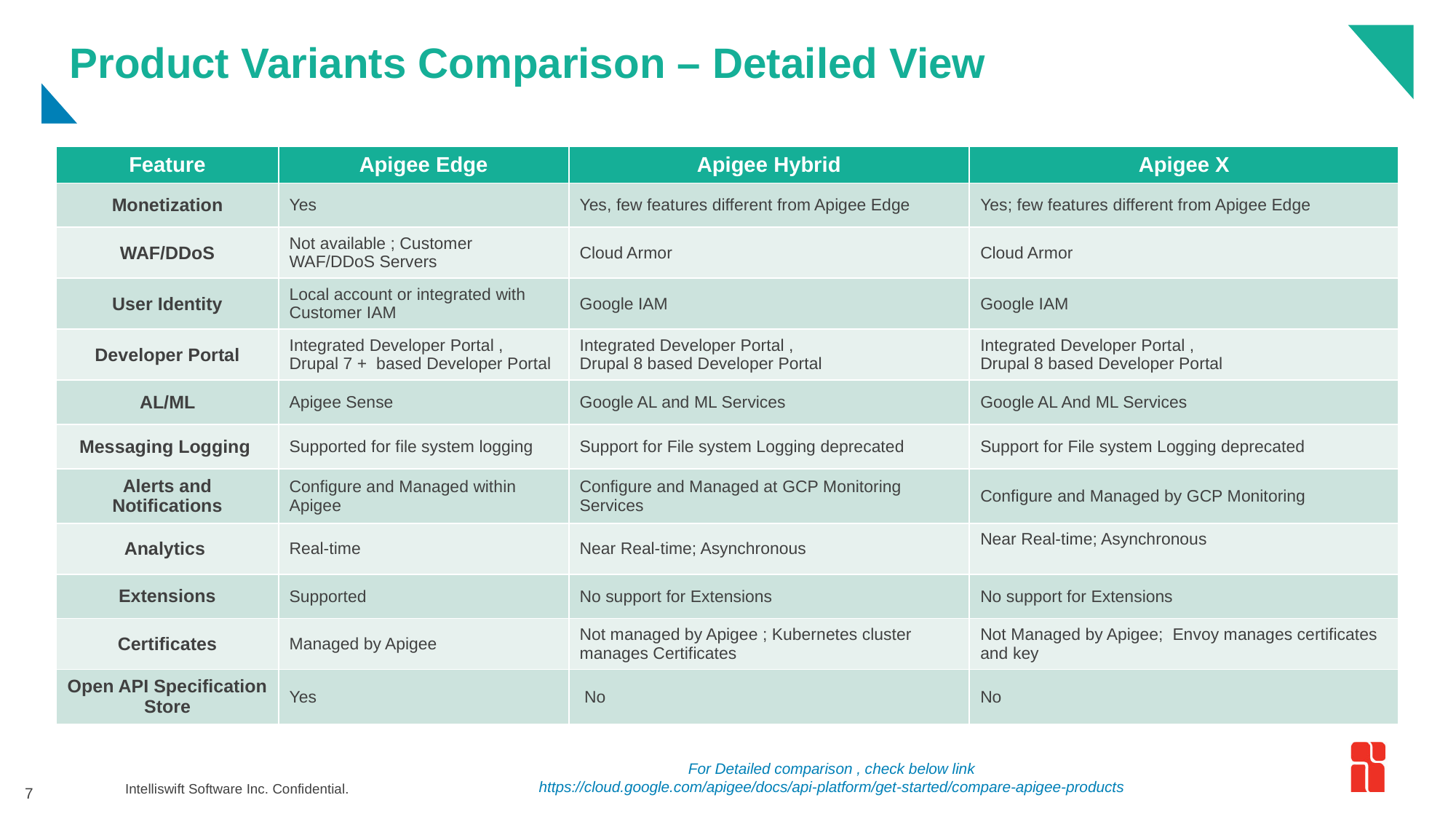

# Product Variants Comparison – Detailed View
| Feature | Apigee Edge | Apigee Hybrid | Apigee X |
| --- | --- | --- | --- |
| Monetization | Yes | Yes, few features different from Apigee Edge | Yes; few features different from Apigee Edge |
| WAF/DDoS | Not available ; Customer WAF/DDoS Servers | Cloud Armor | Cloud Armor |
| User Identity | Local account or integrated with Customer IAM | Google IAM | Google IAM |
| Developer Portal | Integrated Developer Portal , Drupal 7 + based Developer Portal | Integrated Developer Portal , Drupal 8 based Developer Portal | Integrated Developer Portal , Drupal 8 based Developer Portal |
| AL/ML | Apigee Sense | Google AL and ML Services | Google AL And ML Services |
| Messaging Logging | Supported for file system logging | Support for File system Logging deprecated | Support for File system Logging deprecated |
| Alerts and Notifications | Configure and Managed within Apigee | Configure and Managed at GCP Monitoring Services | Configure and Managed by GCP Monitoring |
| Analytics | Real-time | Near Real-time; Asynchronous | Near Real-time; Asynchronous |
| Extensions | Supported | No support for Extensions | No support for Extensions |
| Certificates | Managed by Apigee | Not managed by Apigee ; Kubernetes cluster manages Certificates | Not Managed by Apigee; Envoy manages certificates and key |
| Open API Specification Store | Yes | No | No |
For Detailed comparison , check below link
https://cloud.google.com/apigee/docs/api-platform/get-started/compare-apigee-products